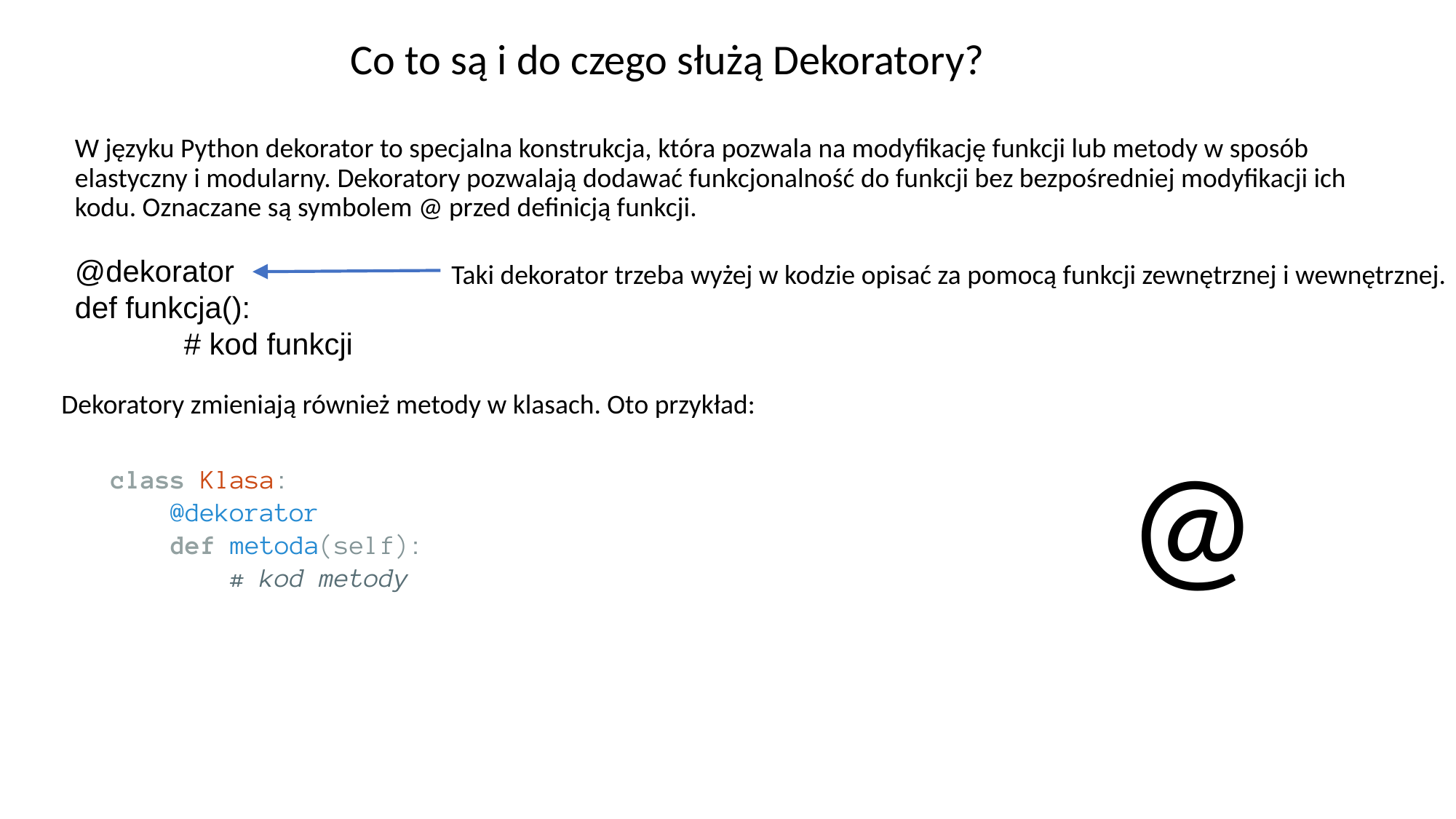

# Co to są i do czego służą Dekoratory?
W języku Python dekorator to specjalna konstrukcja, która pozwala na modyfikację funkcji lub metody w sposób elastyczny i modularny. Dekoratory pozwalają dodawać funkcjonalność do funkcji bez bezpośredniej modyfikacji ich kodu. Oznaczane są symbolem @ przed definicją funkcji.

@dekorator
def funkcja():
	# kod funkcji
Taki dekorator trzeba wyżej w kodzie opisać za pomocą funkcji zewnętrznej i wewnętrznej.

Dekoratory zmieniają również metody w klasach. Oto przykład:

@
class Klasa:
    @dekorator
    def metoda(self):
        # kod metody